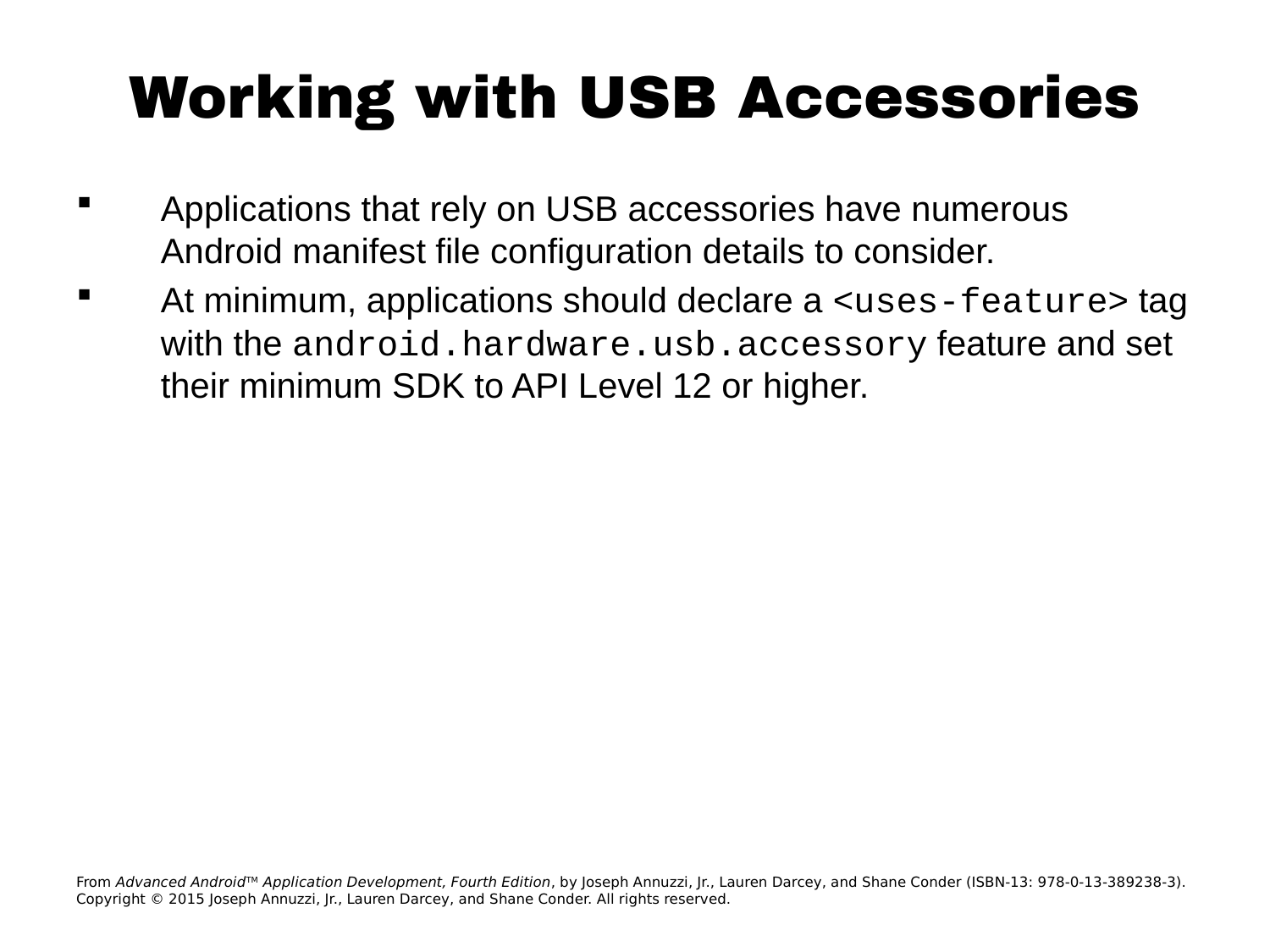

# Working with USB Accessories
Applications that rely on USB accessories have numerous Android manifest file configuration details to consider.
At minimum, applications should declare a <uses-feature> tag with the android.hardware.usb.accessory feature and set their minimum SDK to API Level 12 or higher.
From Advanced AndroidTM Application Development, Fourth Edition, by Joseph Annuzzi, Jr., Lauren Darcey, and Shane Conder (ISBN-13: 978-0-13-389238-3). Copyright © 2015 Joseph Annuzzi, Jr., Lauren Darcey, and Shane Conder. All rights reserved.